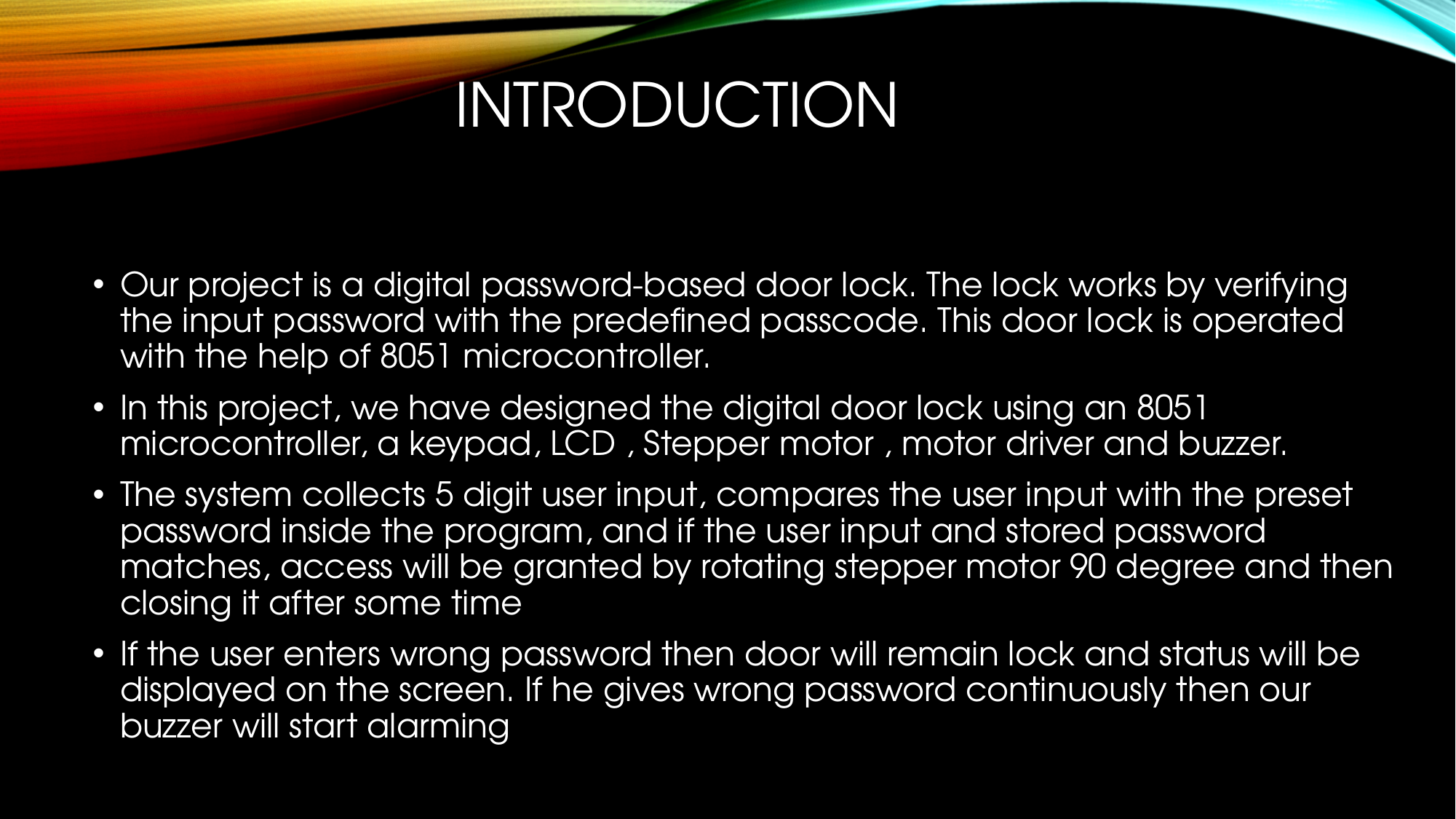

# INTRODUCTION
Our project is a digital password-based door lock. The lock works by verifying the input password with the predefined passcode. This door lock is operated with the help of 8051 microcontroller.
In this project, we have designed the digital door lock using an 8051 microcontroller, a keypad, LCD , Stepper motor , motor driver and buzzer.
The system collects 5 digit user input, compares the user input with the preset password inside the program, and if the user input and stored password matches, access will be granted by rotating stepper motor 90 degree and then closing it after some time
If the user enters wrong password then door will remain lock and status will be displayed on the screen. If he gives wrong password continuously then our buzzer will start alarming